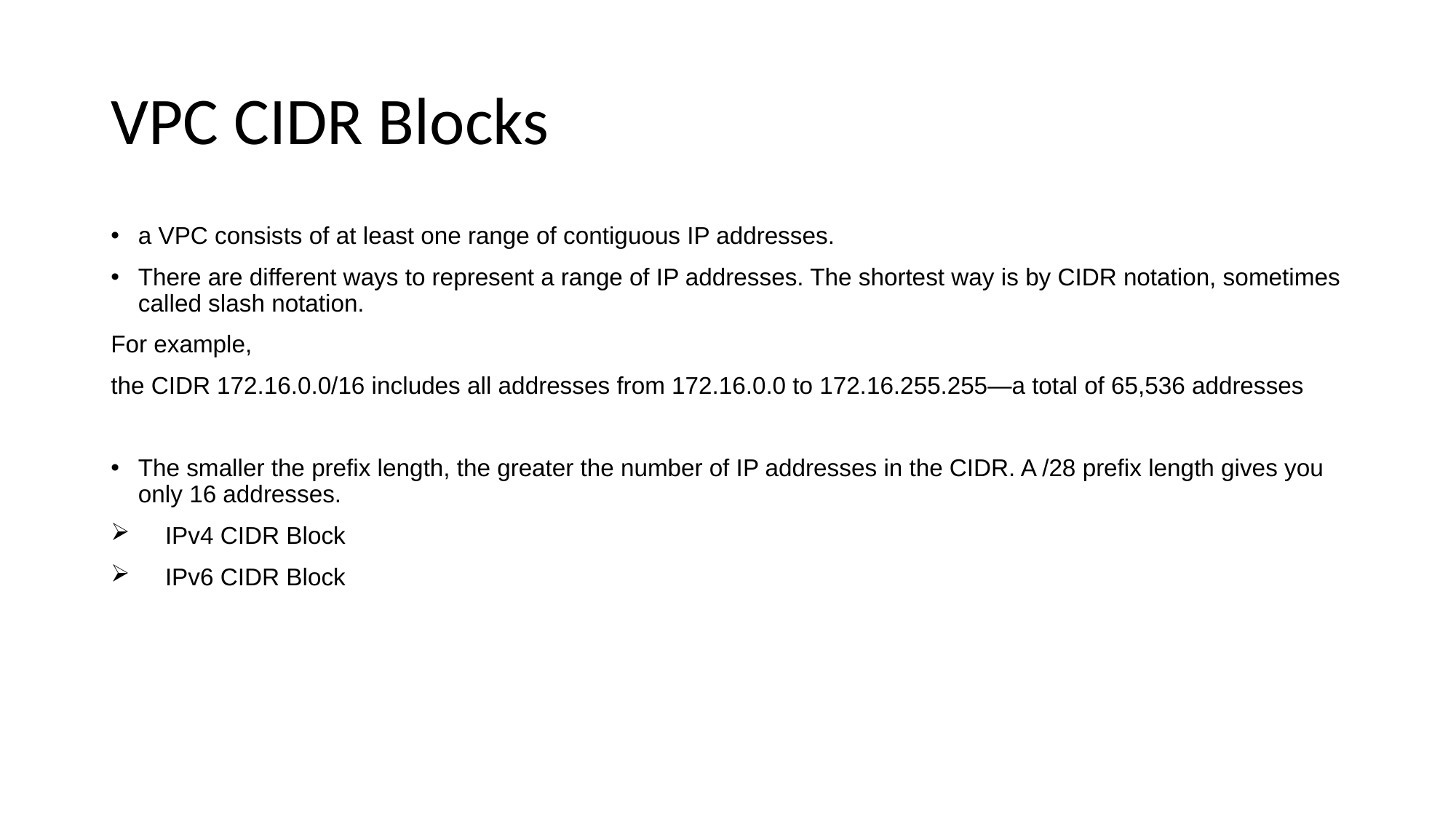

# VPC CIDR Blocks
a VPC consists of at least one range of contiguous IP addresses.
There are different ways to represent a range of IP addresses. The shortest way is by CIDR notation, sometimes called slash notation.
For example,
the CIDR 172.16.0.0/16 includes all addresses from 172.16.0.0 to 172.16.255.255—a total of 65,536 addresses

The smaller the prefix length, the greater the number of IP addresses in the CIDR. A /28 prefix length gives you only 16 addresses.
    IPv4 CIDR Block
    IPv6 CIDR Block